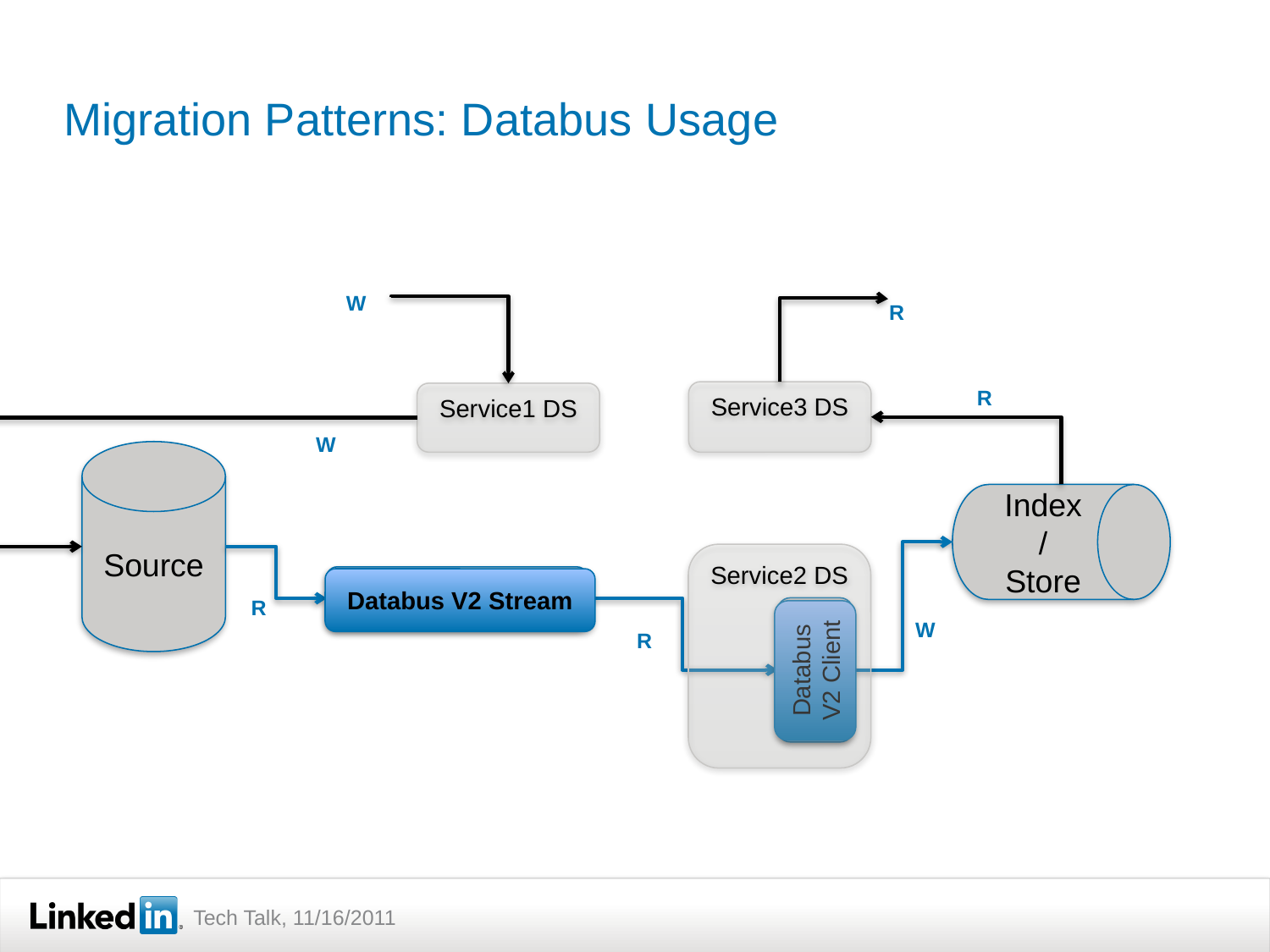

# Migration Patterns: Databus Usage
W
R
R
Service3 DS

Service1 DS
W
Source

Index/Store
Service2 DS
Databus  Stream
Databus V2 Stream

R
Databus
Client
Databus V2 Client
W
R